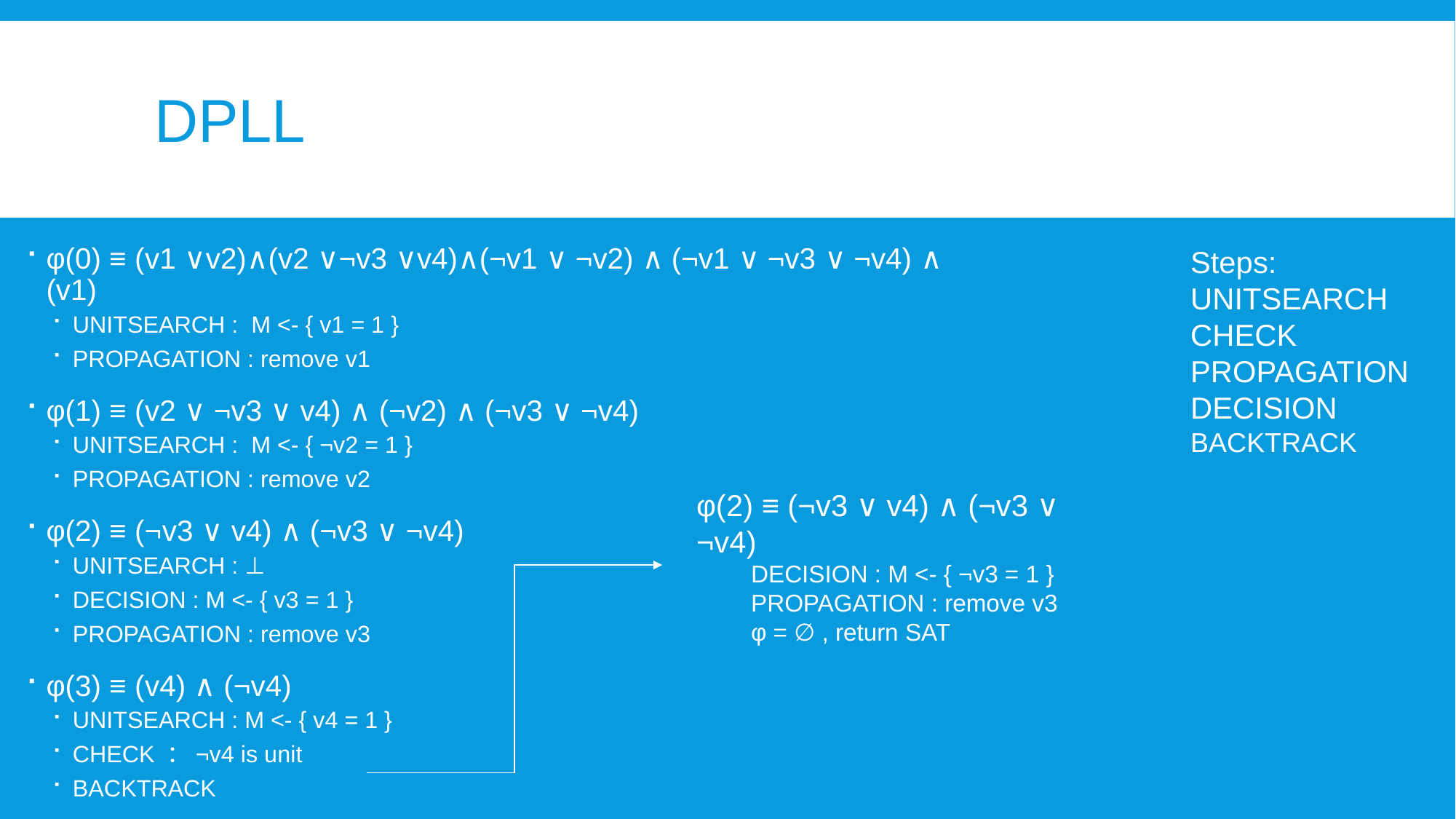

# DPLL
φ(0) ≡ (v1 ∨v2)∧(v2 ∨¬v3 ∨v4)∧(¬v1 ∨ ¬v2) ∧ (¬v1 ∨ ¬v3 ∨ ¬v4) ∧ (v1)
UNITSEARCH :  M <- { v1 = 1 }
PROPAGATION : remove v1
φ(1) ≡ (v2 ∨ ¬v3 ∨ v4) ∧ (¬v2) ∧ (¬v3 ∨ ¬v4)
UNITSEARCH :  M <- { ¬v2 = 1 }
PROPAGATION : remove v2
φ(2) ≡ (¬v3 ∨ v4) ∧ (¬v3 ∨ ¬v4)
UNITSEARCH : ⊥
DECISION : M <- { v3 = 1 }
PROPAGATION : remove v3
φ(3) ≡ (v4) ∧ (¬v4)
UNITSEARCH : M <- { v4 = 1 }
CHECK ：¬v4 is unit
BACKTRACK

Steps:
UNITSEARCH
CHECK
PROPAGATION
DECISION
BACKTRACK
φ(2) ≡ (¬v3 ∨ v4) ∧ (¬v3 ∨ ¬v4)
DECISION : M <- { ¬v3 = 1 }
PROPAGATION : remove v3
φ = ∅ , return SAT